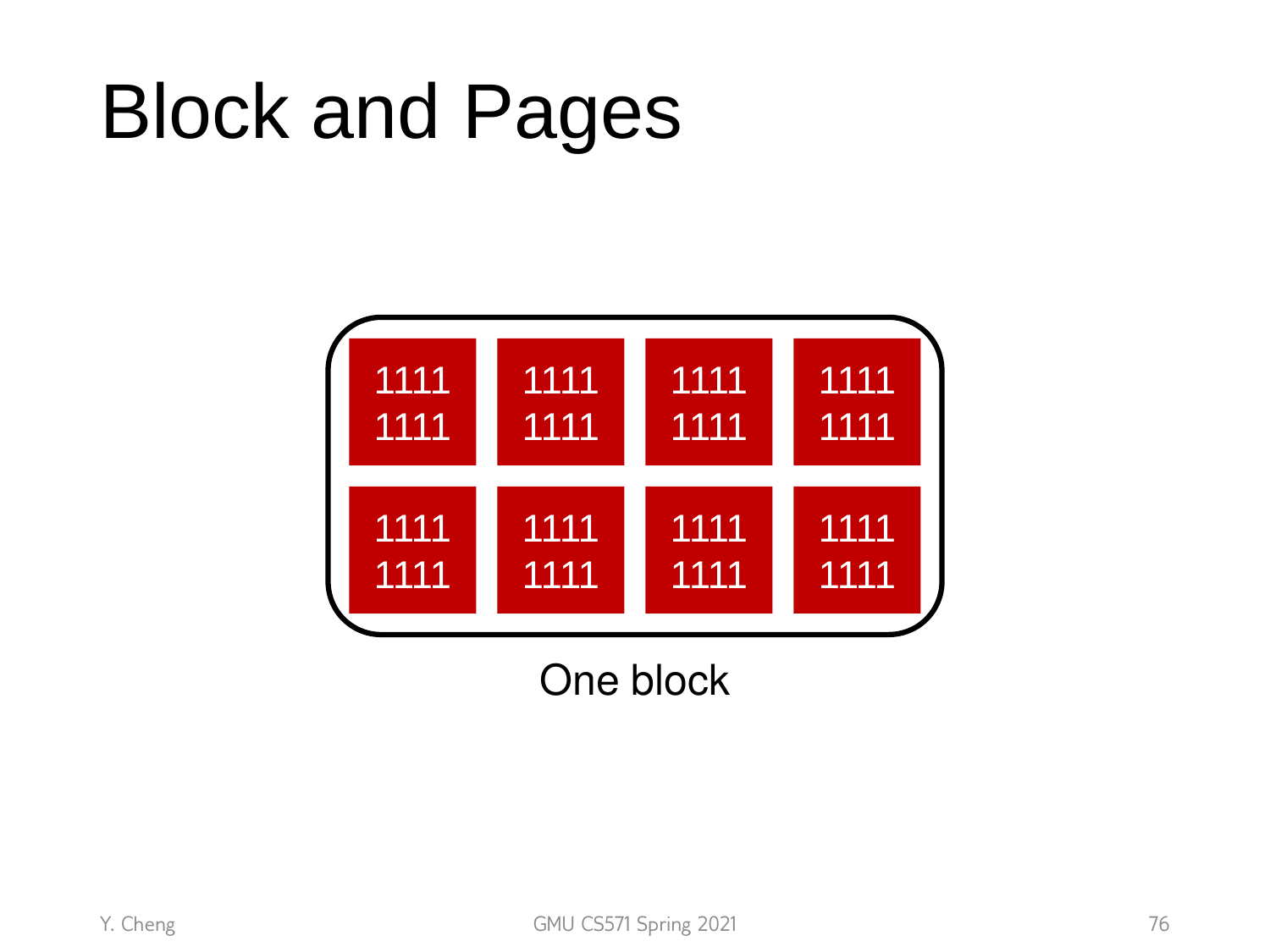

# Block and Pages

1111
1111
1111
1111
1111
1111
1111
1111
1111
1111
1111
1111
1111
1111
1111
1111
One block
Y. Cheng
GMU CS571 Spring 2021
76